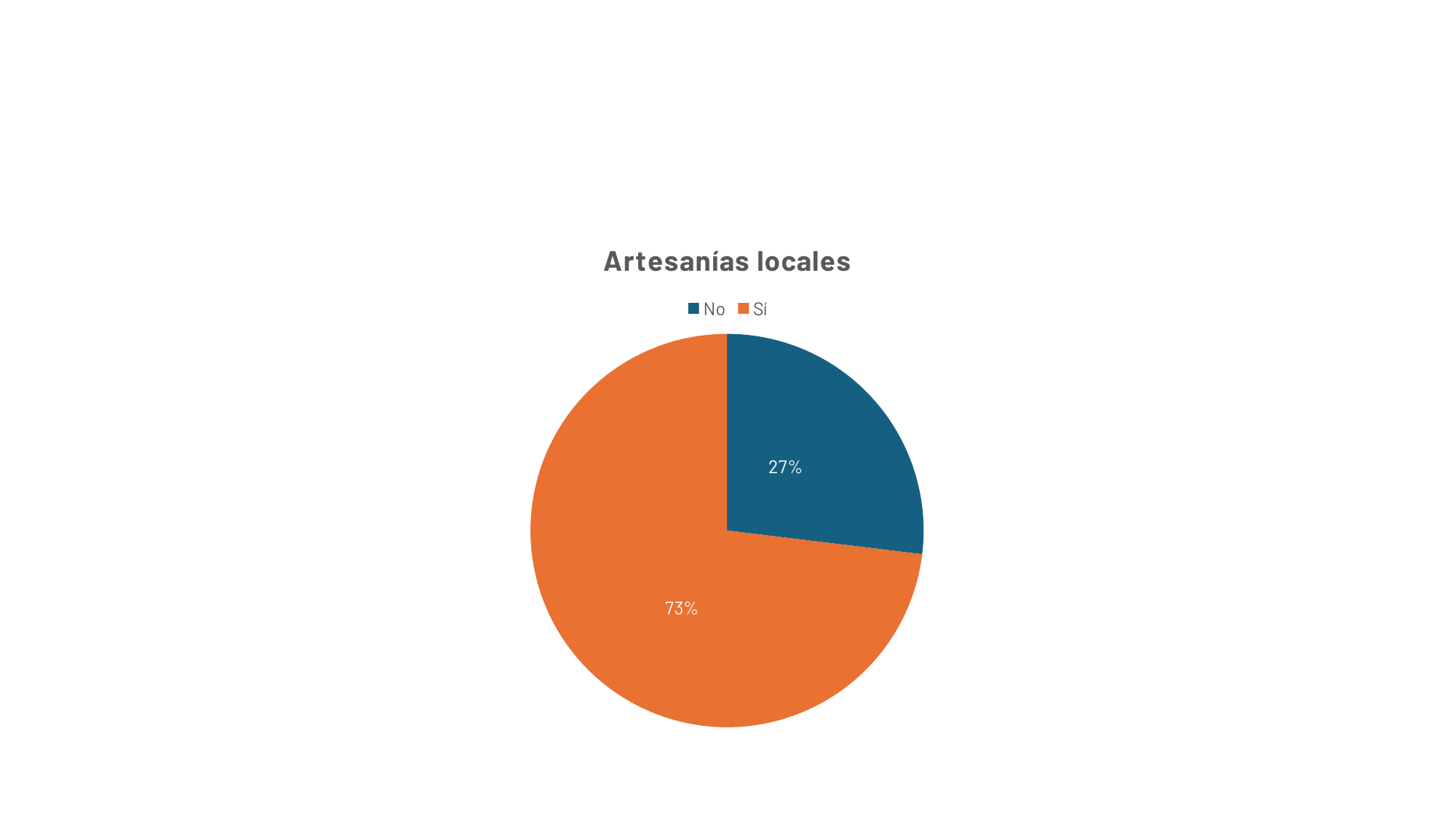

#

### Chart: Artesanías locales

| Category |  |
|---|---|
| No | 26.92307692307691 |
| Sí | 73.0769230769231 |